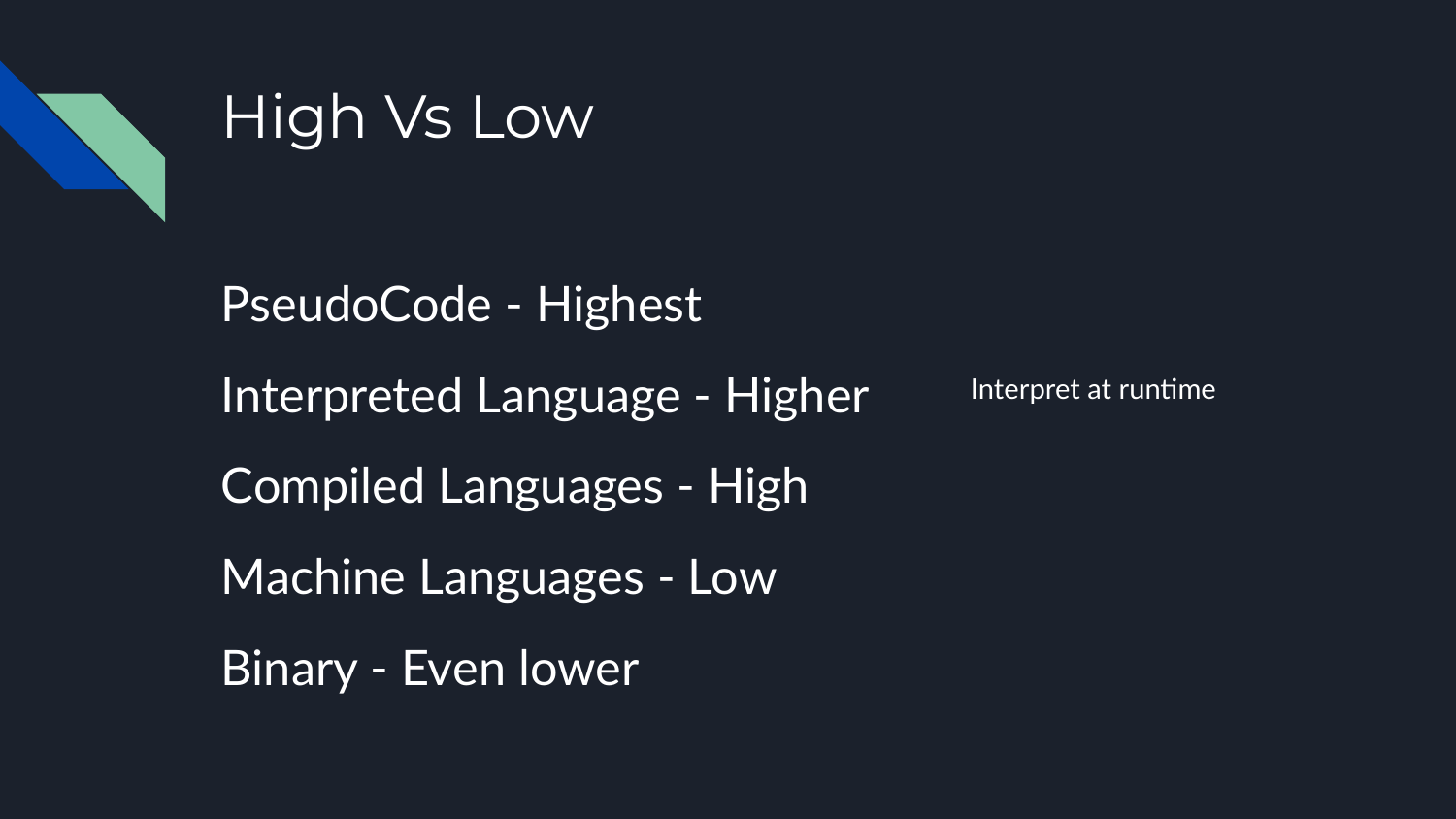

# High Vs Low
PseudoCode - Highest
Interpreted Language - Higher
Compiled Languages - High
Machine Languages - Low
Binary - Even lower
Interpret at runtime